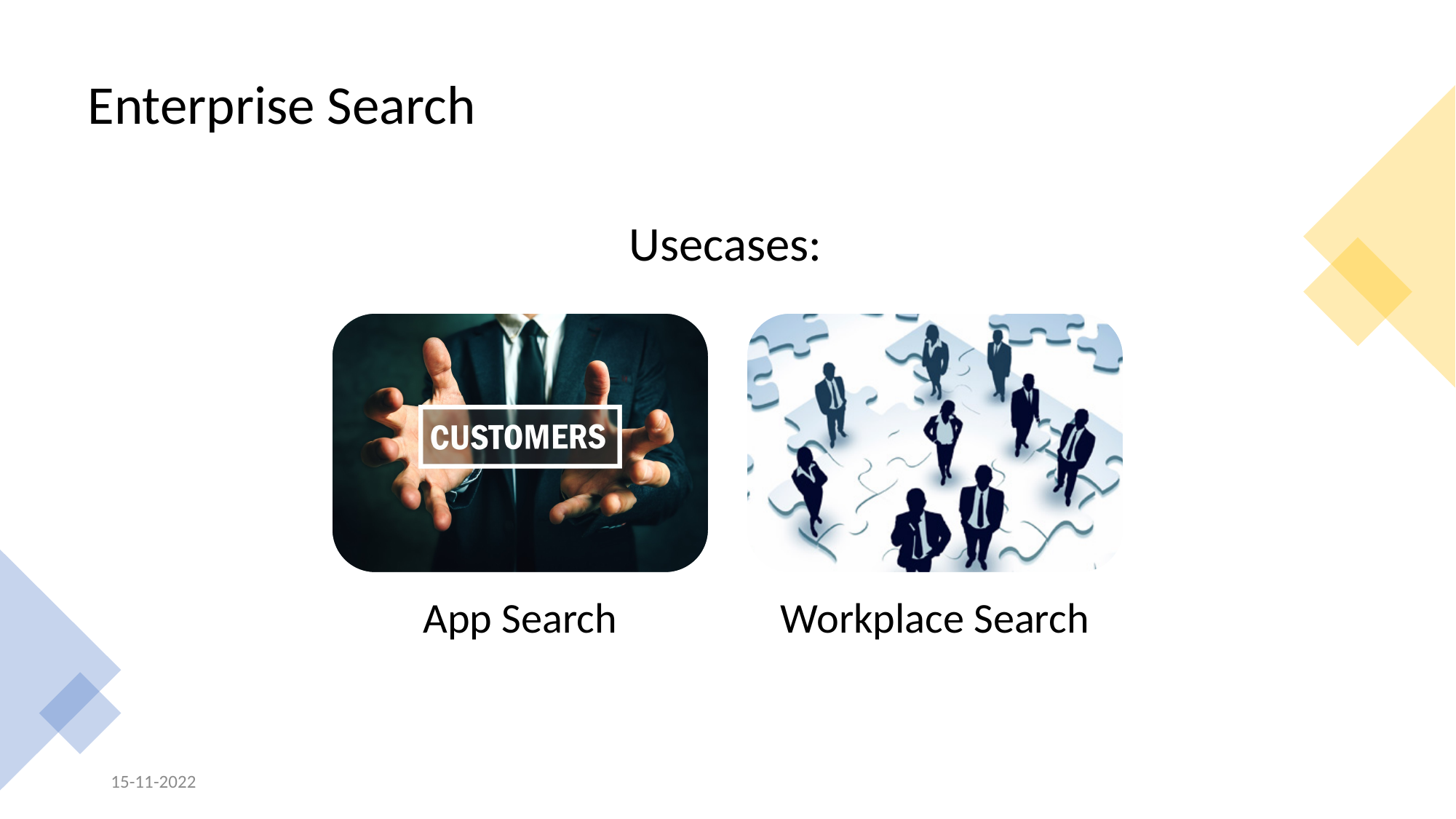

# Enterprise Search

Usecases:

App Search
Workplace Search

15-11-2022
8